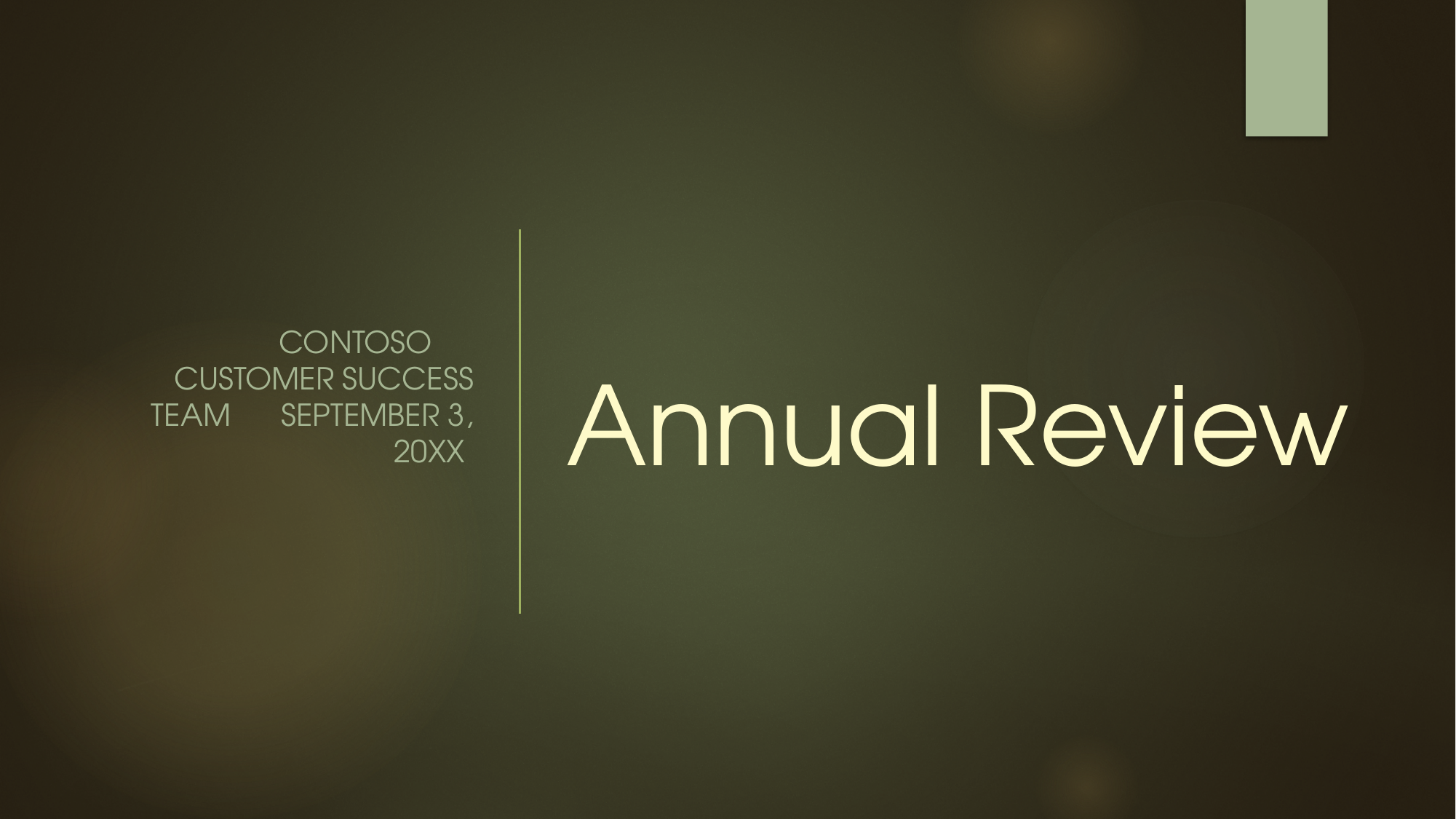

Contoso      Customer Success Team      September 3, 20XX

# Annual Review